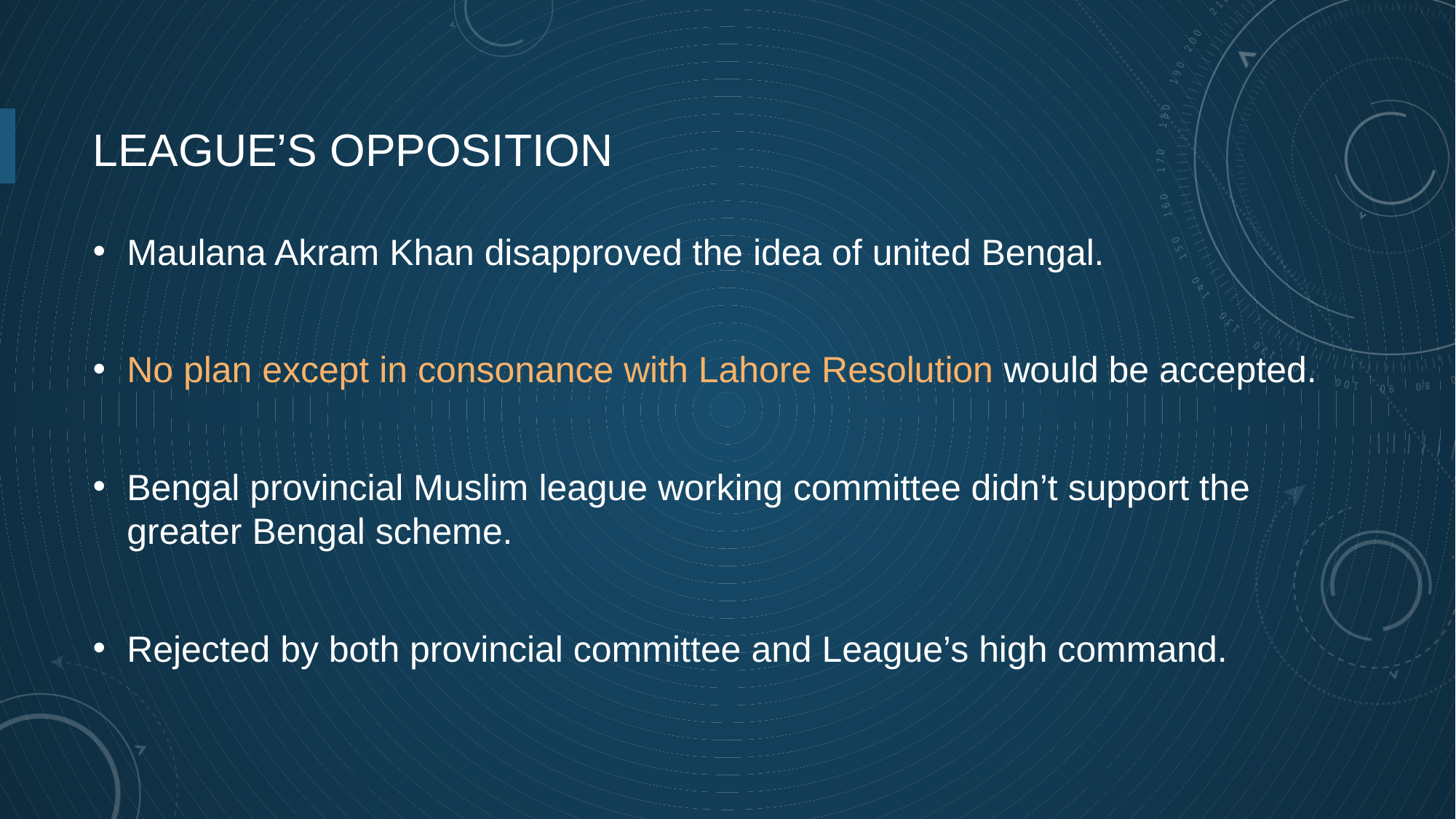

# League’s Opposition
Maulana Akram Khan disapproved the idea of united Bengal.

No plan except in consonance with Lahore Resolution would be accepted.

Bengal provincial Muslim league working committee didn’t support the greater Bengal scheme.

Rejected by both provincial committee and League’s high command.